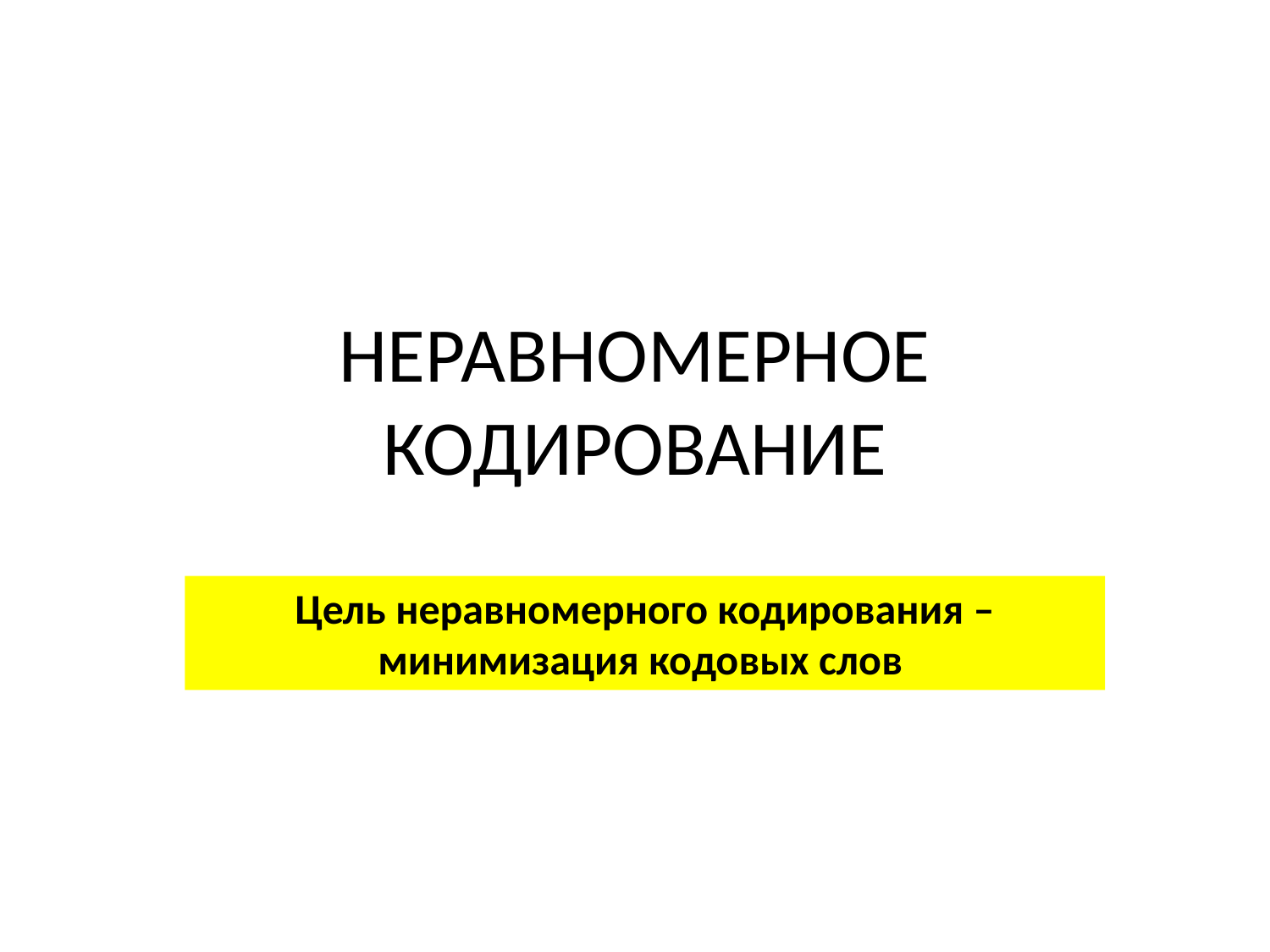

# НЕРАВНОМЕРНОЕ КОДИРОВАНИЕ
Цель неравномерного кодирования – минимизация кодовых слов